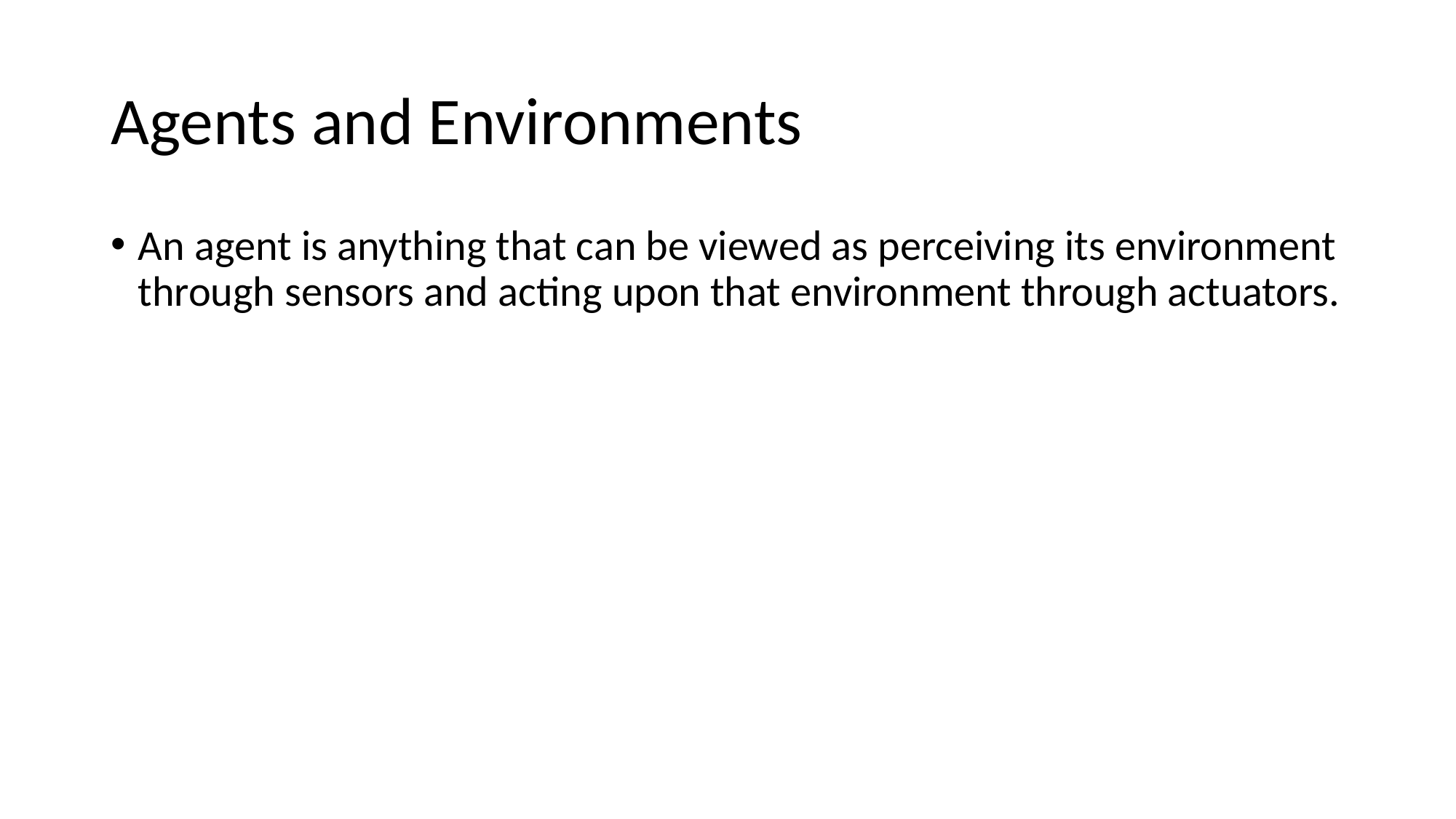

# Agents and Environments
An agent is anything that can be viewed as perceiving its environment through sensors and acting upon that environment through actuators.